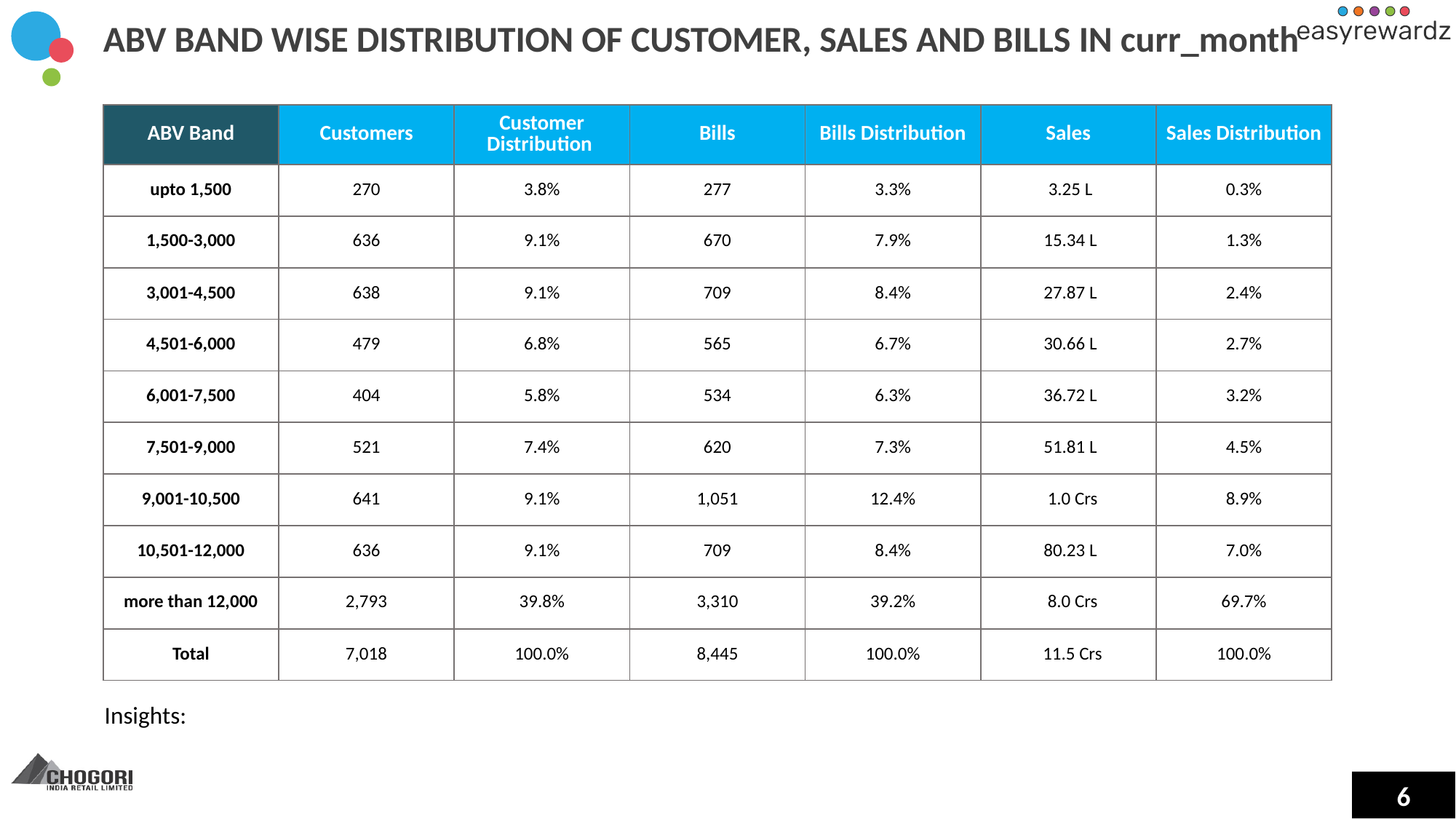

ABV BAND WISE DISTRIBUTION OF CUSTOMER, SALES AND BILLS IN curr_month
| ABV Band | Customers | Customer Distribution | Bills | Bills Distribution | Sales | Sales Distribution |
| --- | --- | --- | --- | --- | --- | --- |
| upto 1,500 | 270 | 3.8% | 277 | 3.3% | 3.25 L | 0.3% |
| 1,500-3,000 | 636 | 9.1% | 670 | 7.9% | 15.34 L | 1.3% |
| 3,001-4,500 | 638 | 9.1% | 709 | 8.4% | 27.87 L | 2.4% |
| 4,501-6,000 | 479 | 6.8% | 565 | 6.7% | 30.66 L | 2.7% |
| 6,001-7,500 | 404 | 5.8% | 534 | 6.3% | 36.72 L | 3.2% |
| 7,501-9,000 | 521 | 7.4% | 620 | 7.3% | 51.81 L | 4.5% |
| 9,001-10,500 | 641 | 9.1% | 1,051 | 12.4% | 1.0 Crs | 8.9% |
| 10,501-12,000 | 636 | 9.1% | 709 | 8.4% | 80.23 L | 7.0% |
| more than 12,000 | 2,793 | 39.8% | 3,310 | 39.2% | 8.0 Crs | 69.7% |
| Total | 7,018 | 100.0% | 8,445 | 100.0% | 11.5 Crs | 100.0% |
Insights: